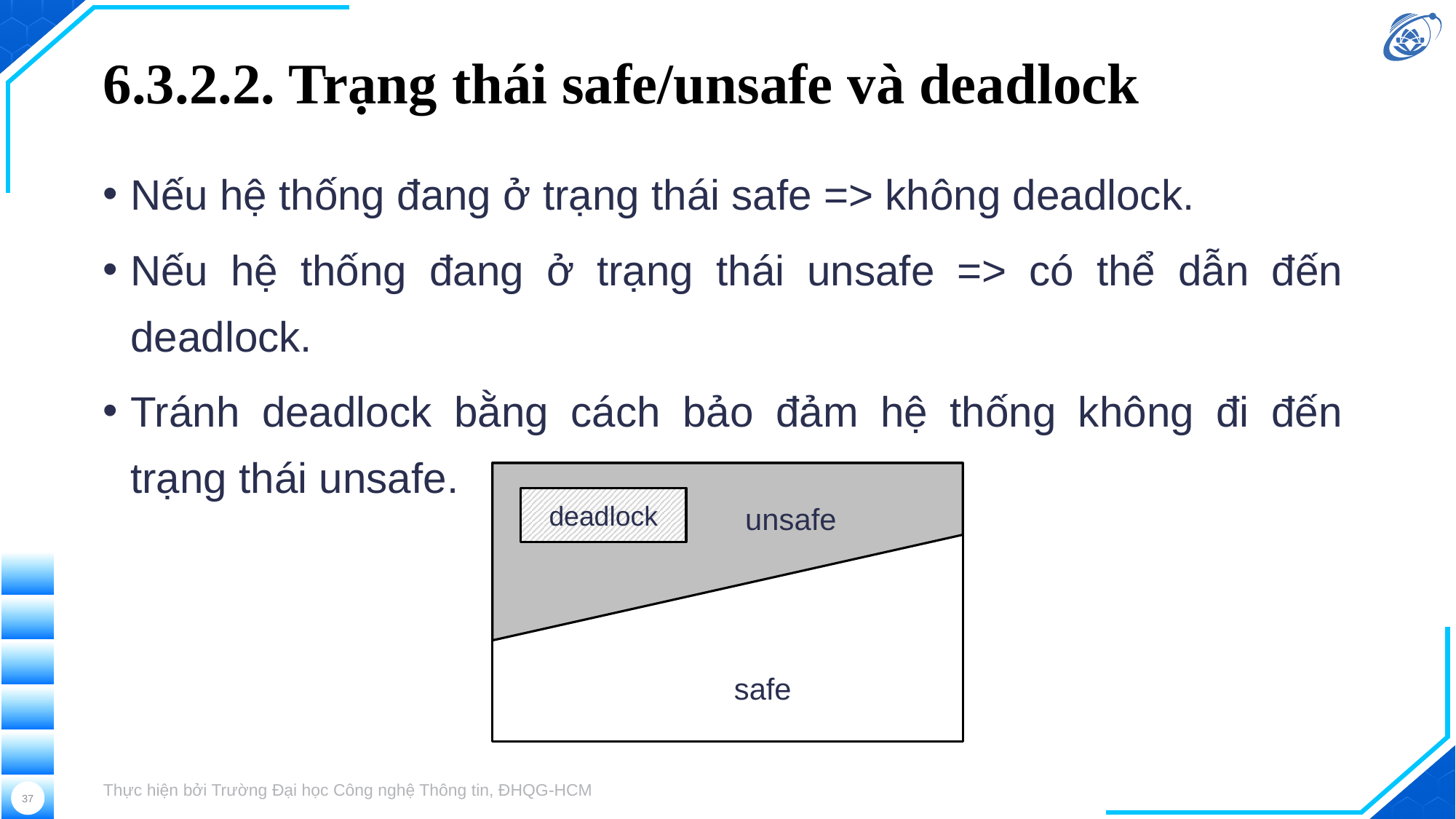

# 6.3.2.2. Trạng thái safe/unsafe và deadlock
Nếu hệ thống đang ở trạng thái safe => không deadlock.
Nếu hệ thống đang ở trạng thái unsafe => có thể dẫn đến deadlock.
Tránh deadlock bằng cách bảo đảm hệ thống không đi đến trạng thái unsafe.

deadlock
unsafe
safe
Thực hiện bởi Trường Đại học Công nghệ Thông tin, ĐHQG-HCM
37